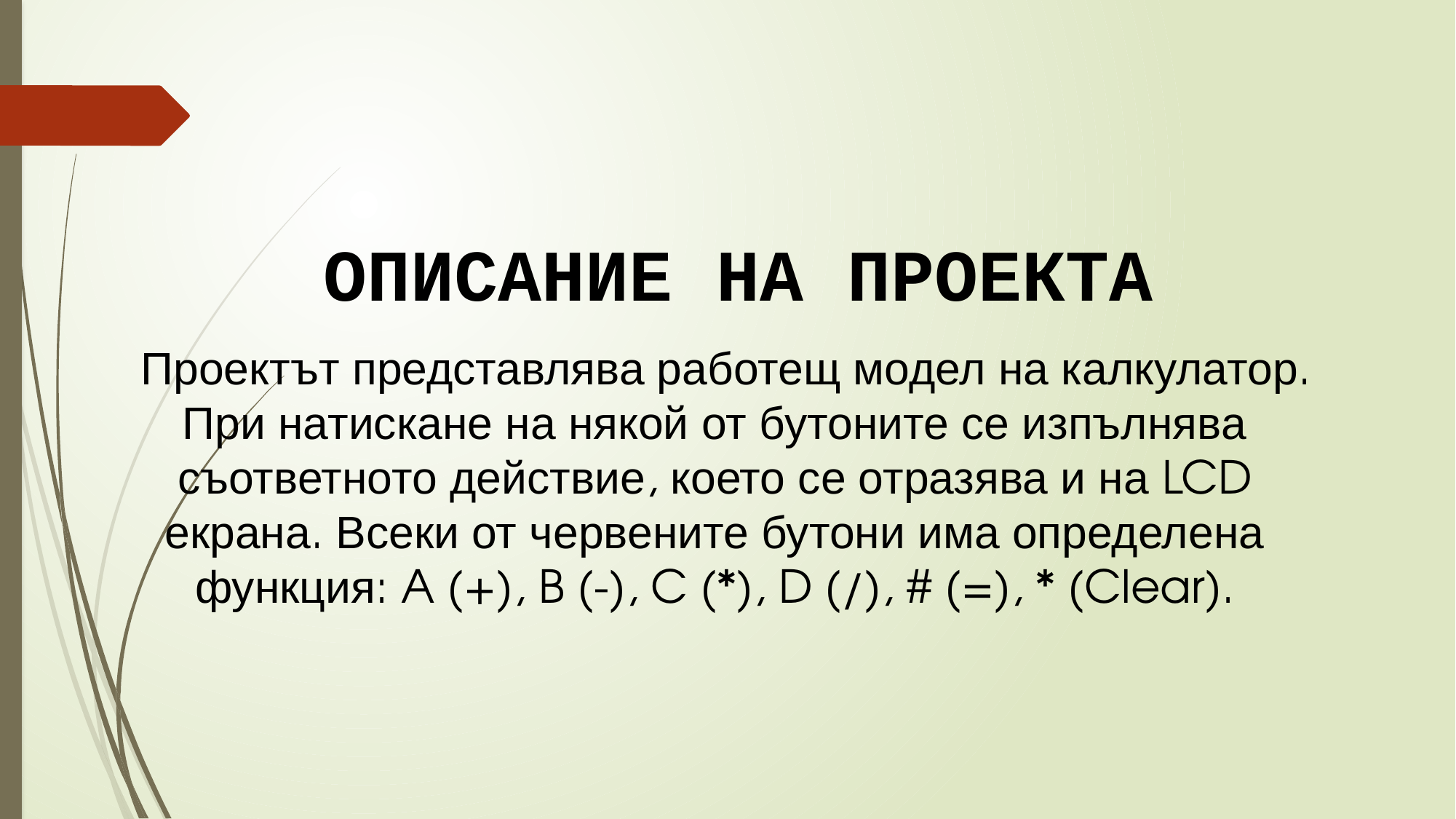

Описание на проекта
 Проектът представлява работещ модел на калкулатор. При натискане на някой от бутоните се изпълнява съответното действие, което се отразява и на LCD екрана. Всеки от червените бутони има определена функция: A (+), B (-), C (*), D (/), # (=), * (Clear).